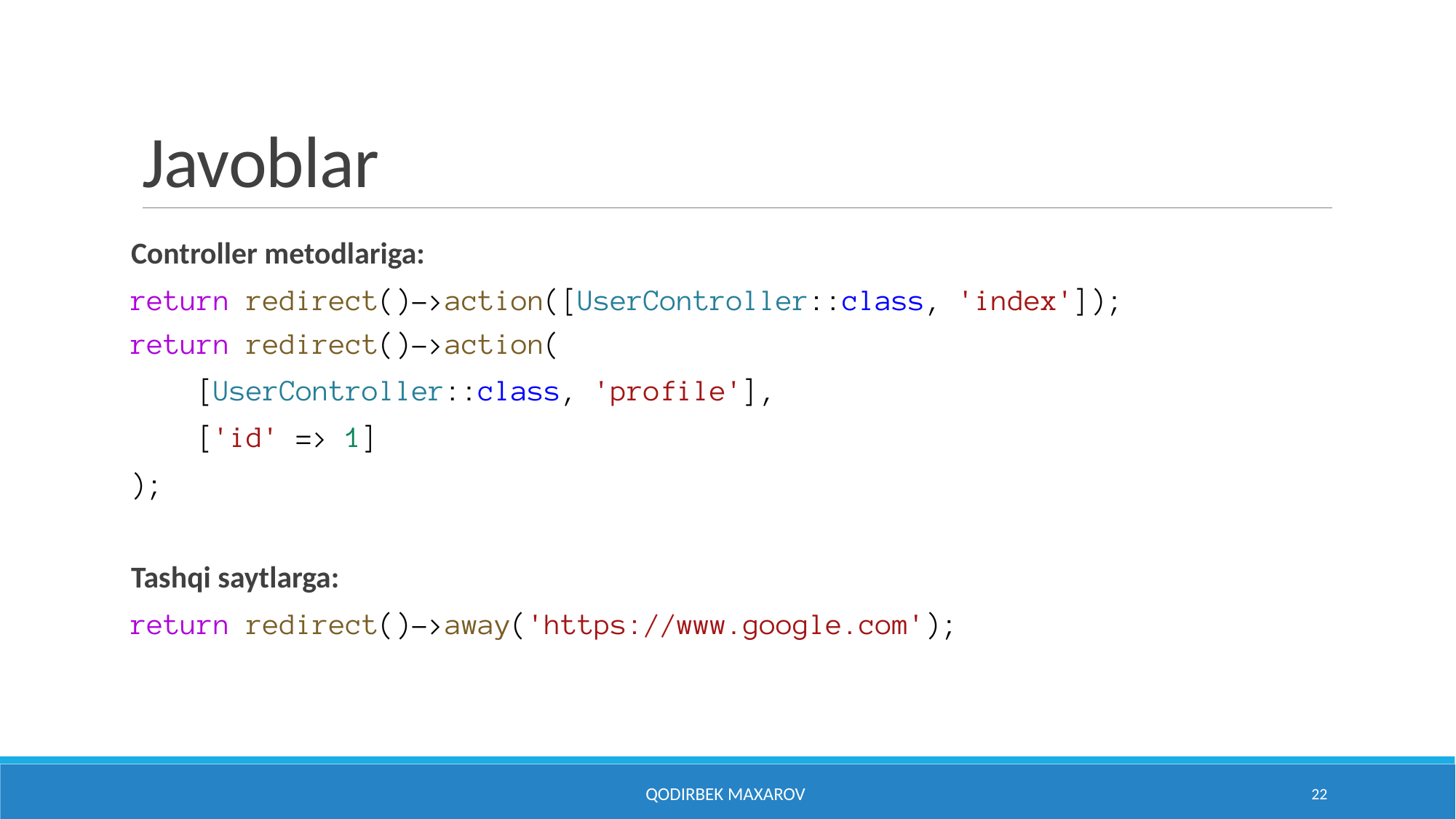

# Javoblar
Controller metodlariga:
return redirect()->action([UserController::class, 'index']);
return redirect()->action(
    [UserController::class, 'profile'],
    ['id' => 1]
);

Tashqi saytlarga:
return redirect()->away('https://www.google.com');

Qodirbek Maxarov
22